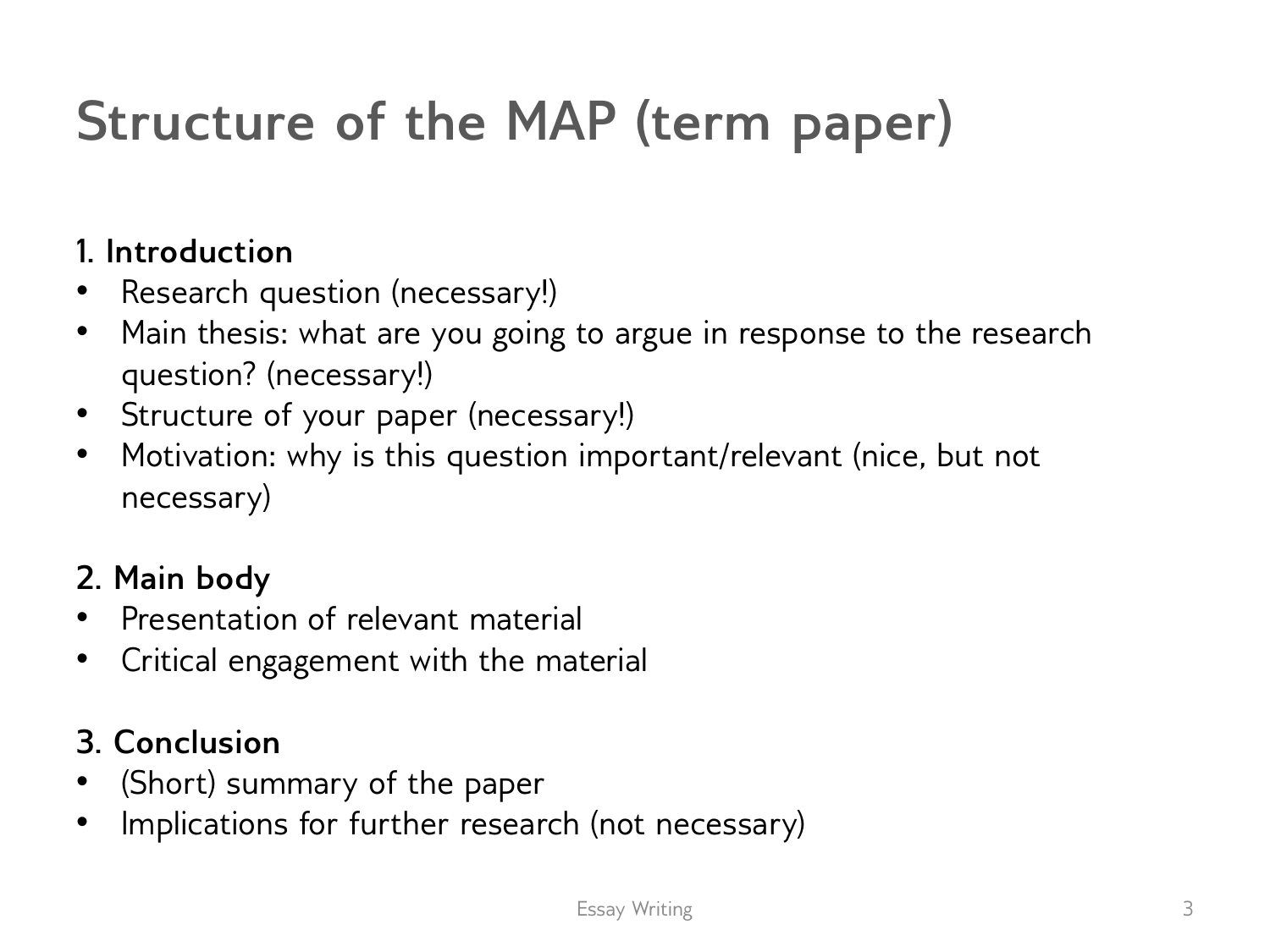

# Structure of the MAP (term paper)
1. Introduction
Research question (necessary!)
Main thesis: what are you going to argue in response to the research question? (necessary!)
Structure of your paper (necessary!)
Motivation: why is this question important/relevant (nice, but not necessary)

2. Main body
Presentation of relevant material
Critical engagement with the material

3. Conclusion
(Short) summary of the paper
Implications for further research (not necessary)

Essay Writing
3